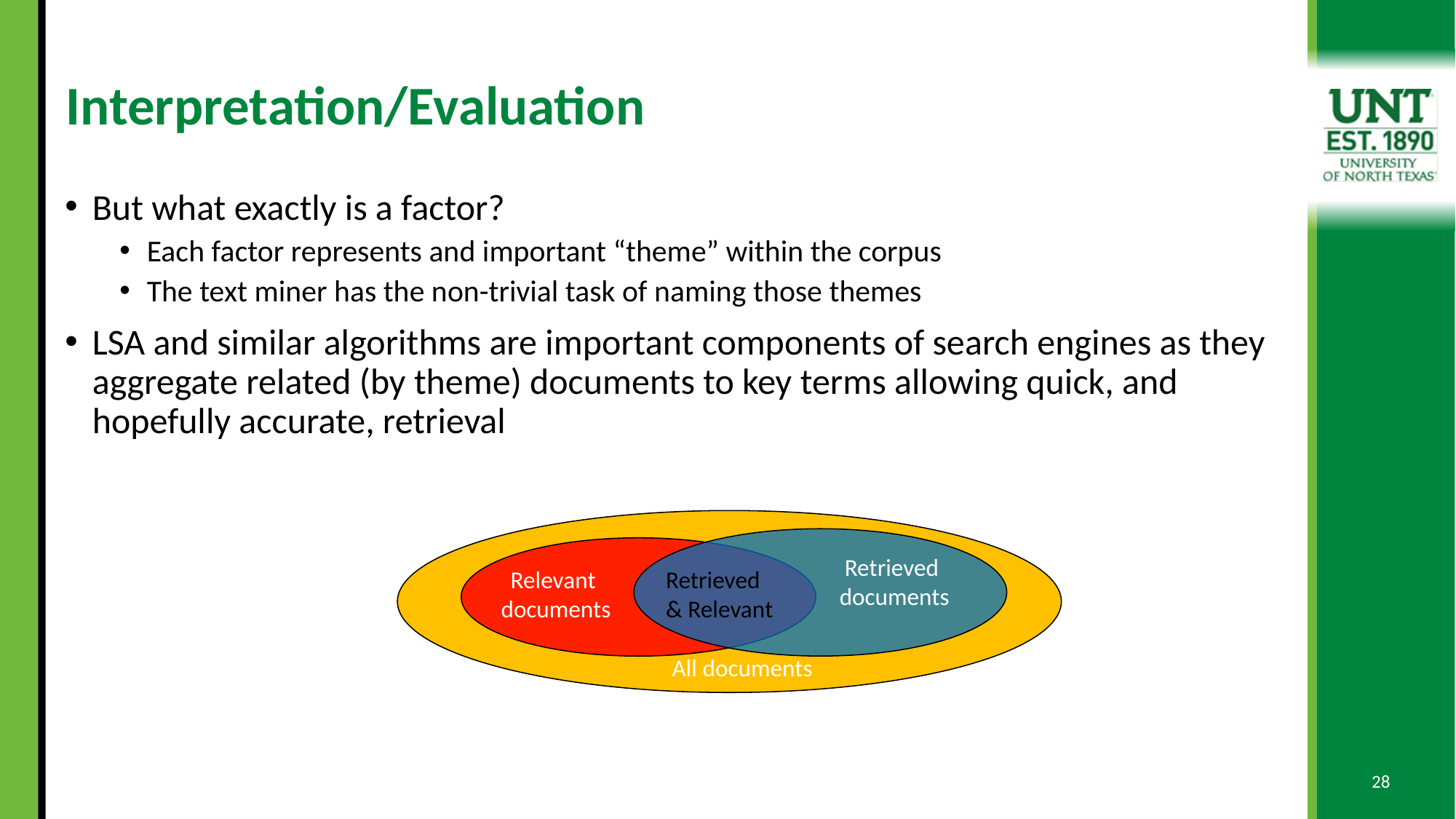

# Interpretation/Evaluation
But what exactly is a factor?
Each factor represents and important “theme” within the corpus
The text miner has the non-trivial task of naming those themes
LSA and similar algorithms are important components of search engines as they aggregate related (by theme) documents to key terms allowing quick, and hopefully accurate, retrieval

Retrieved
documents
Retrieved
& Relevant
Relevant
documents
All documents
28